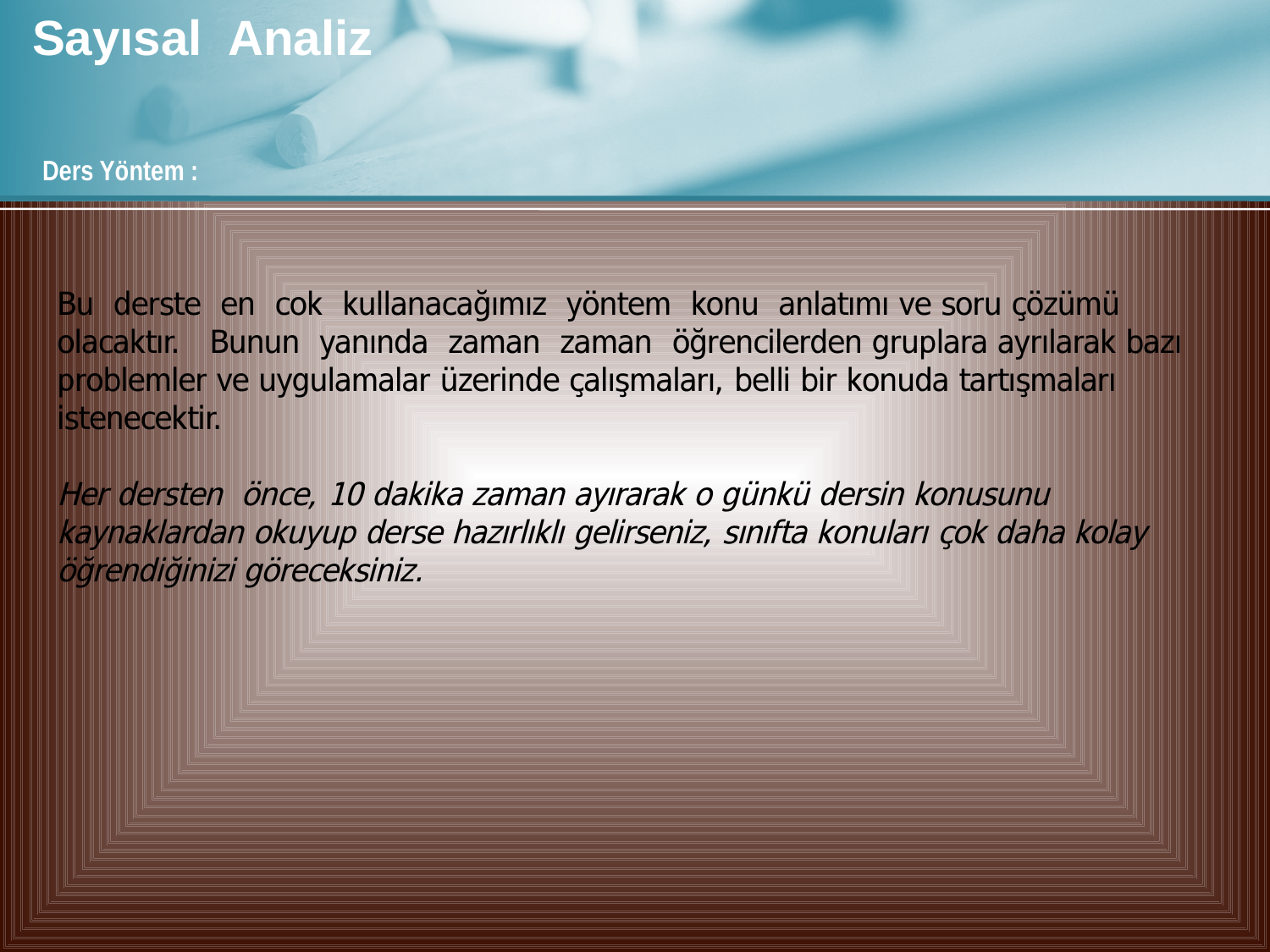

Sayısal  Analiz
Ders Yöntem :

Bu  derste  en  cok  kullanacağımız  yöntem  konu  anlatımı ve soru çözümü olacaktır.   Bunun  yanında  zaman  zaman  öğrencilerden gruplara ayrılarak bazı problemler ve uygulamalar üzerinde çalışmaları, belli bir konuda tartışmaları istenecektir.

Her dersten  önce, 10 dakika zaman ayırarak o günkü dersin konusunu kaynaklardan okuyup derse hazırlıklı gelirseniz, sınıfta konuları çok daha kolay öğrendiğinizi göreceksiniz.